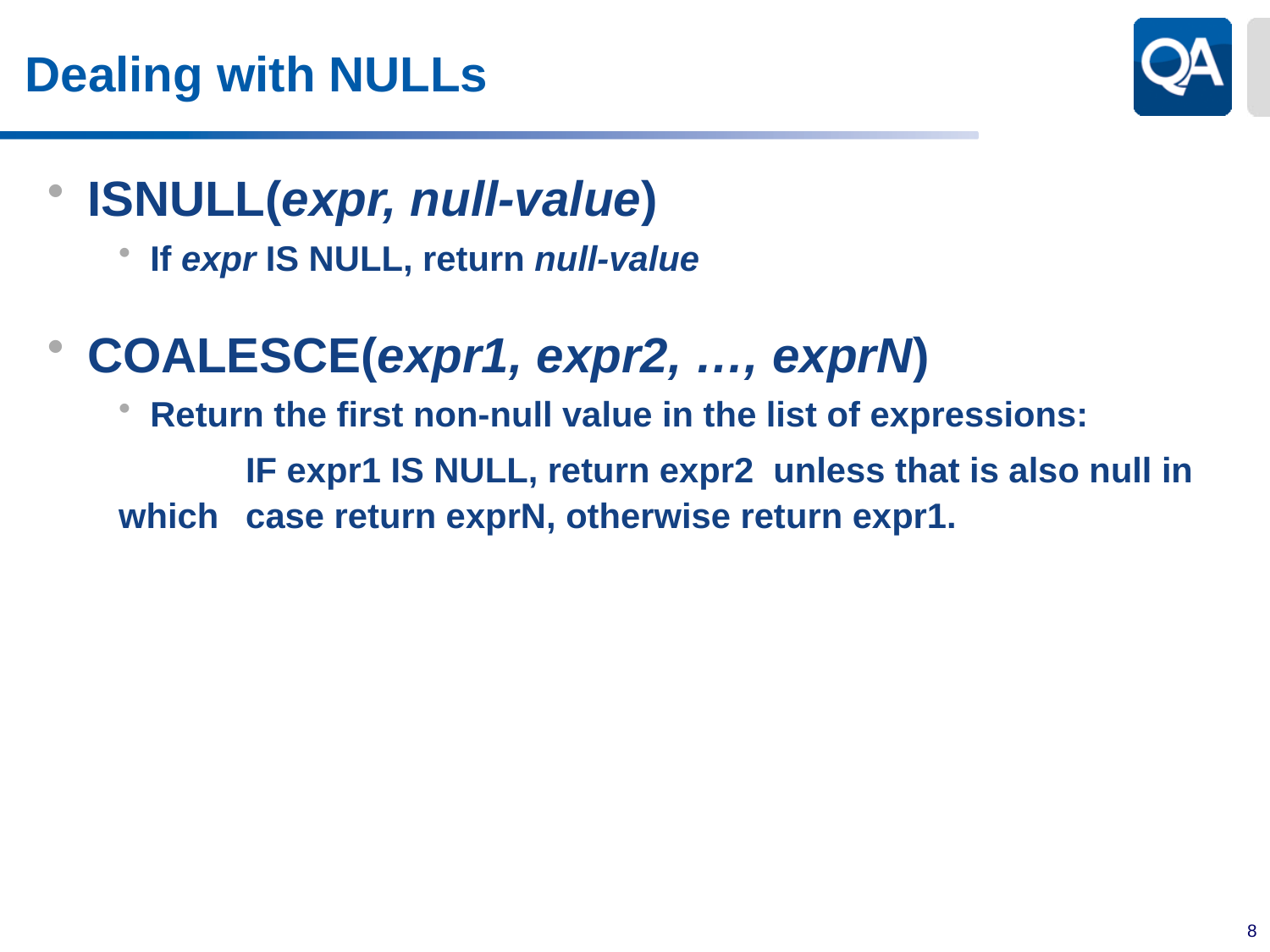

# Dealing with NULLs
ISNULL(expr, null-value)
If expr IS NULL, return null-value
COALESCE(expr1, expr2, …, exprN)
Return the first non-null value in the list of expressions:
	IF expr1 IS NULL, return expr2  unless that is also null in which 	case return exprN, otherwise return expr1.